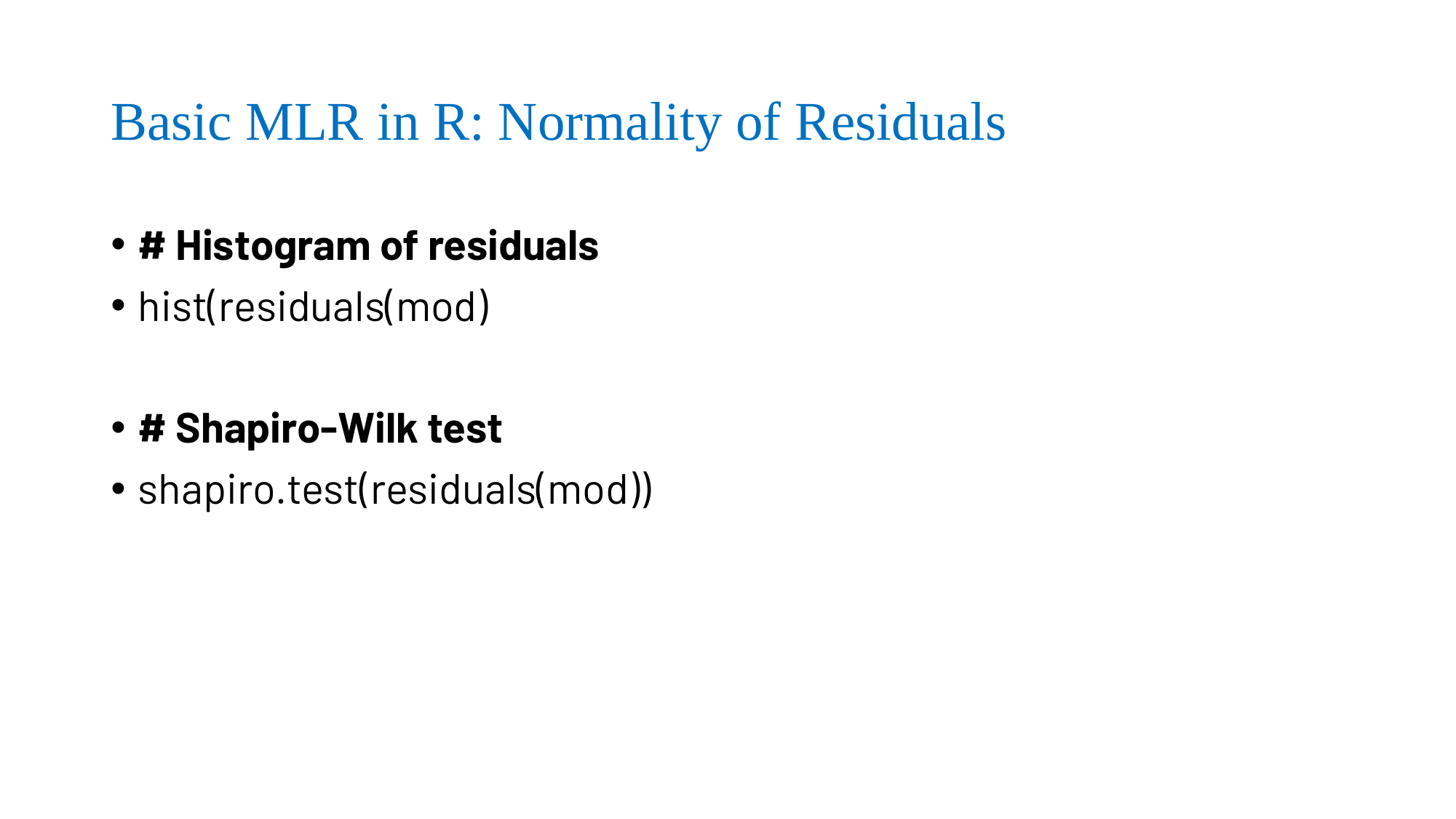

# Basic MLR in R: Normality of Residuals
# Histogram of residuals
hist(residuals(mod)

# Shapiro-Wilk test
shapiro.test(residuals(mod))